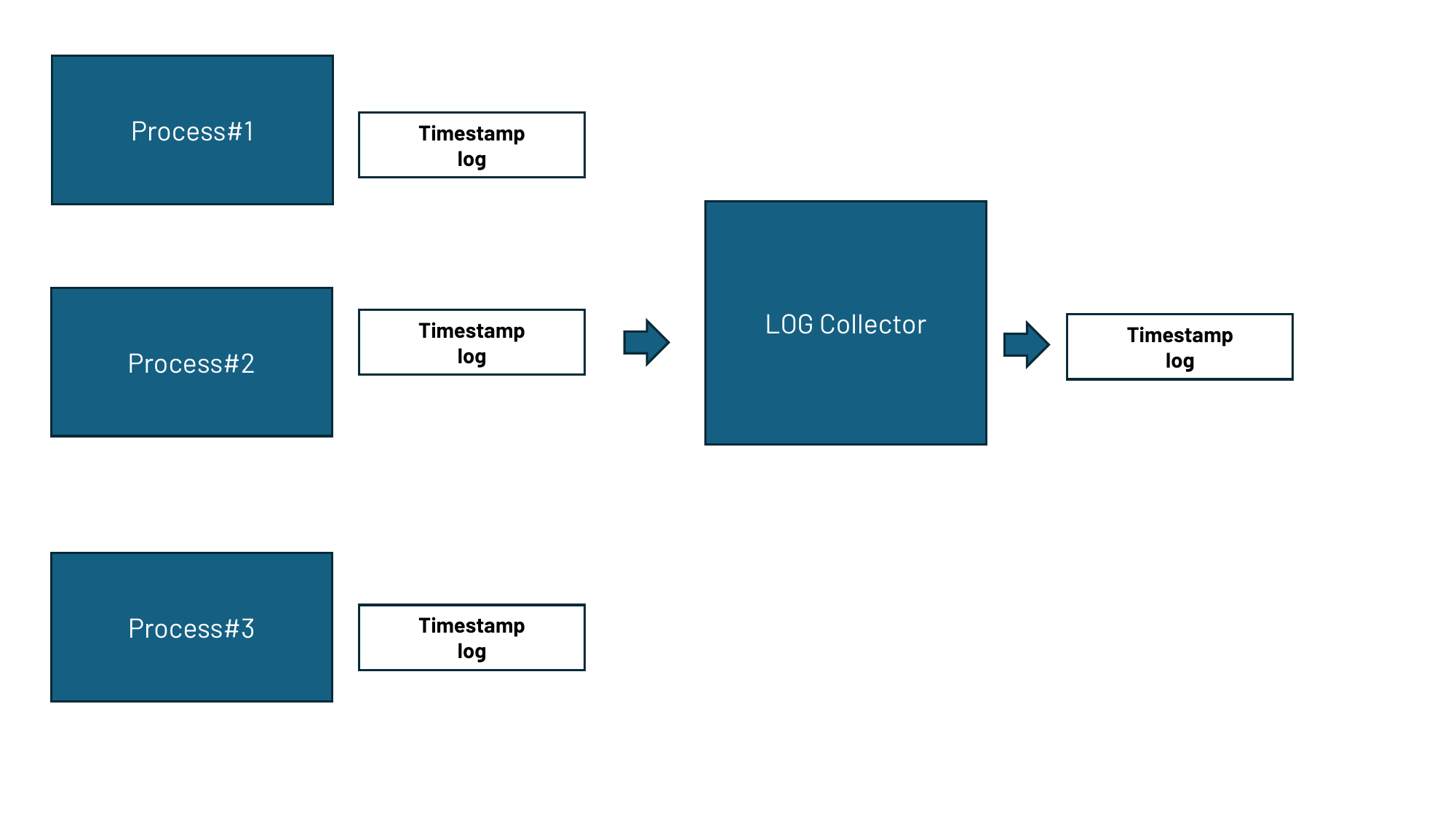

Process#1
Timestamp
log
LOG Collector
Process#2
Timestamp
log
Timestamp
log

Process#3
Timestamp
log